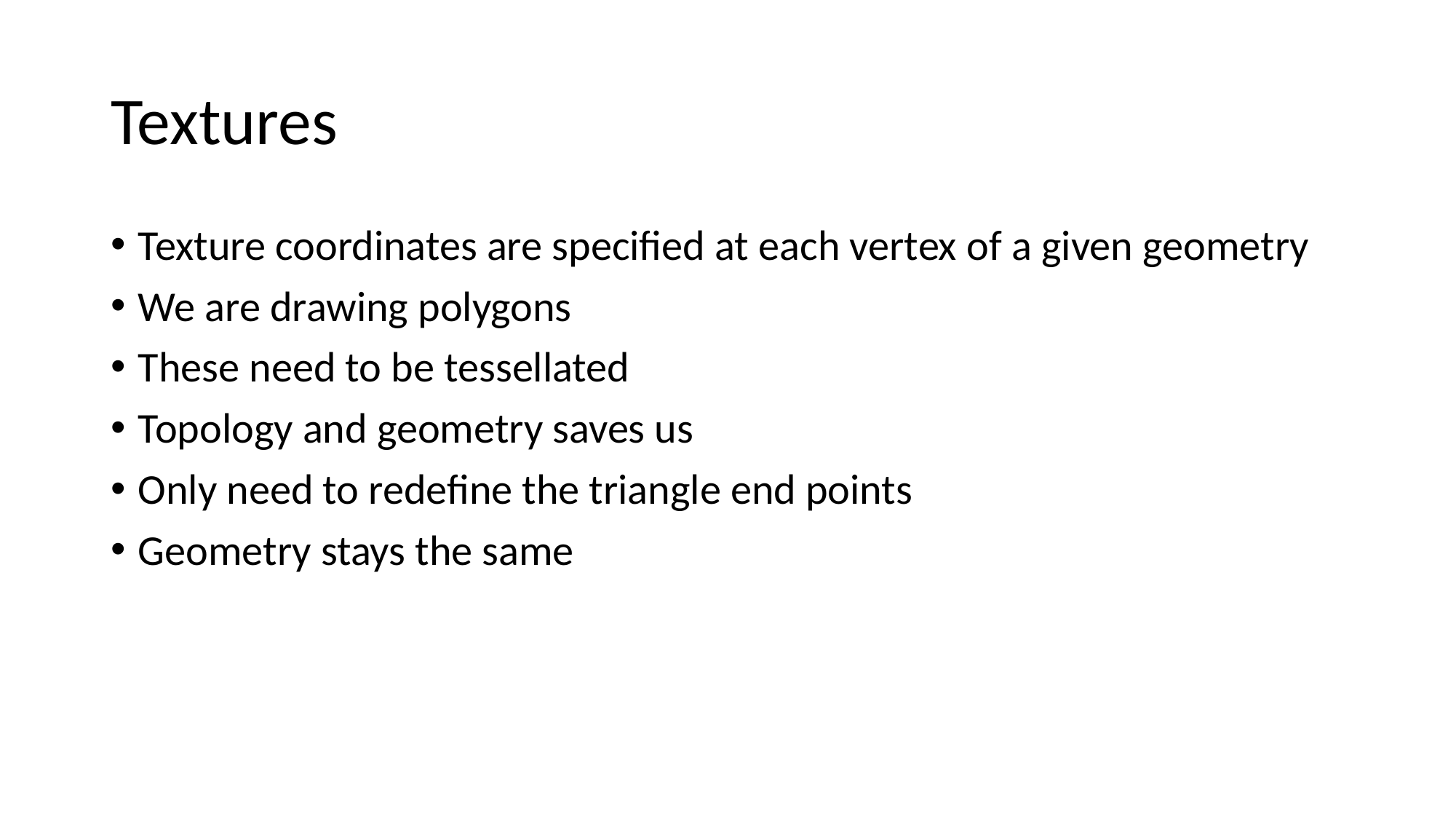

# Textures
Texture coordinates are specified at each vertex of a given geometry
We are drawing polygons
These need to be tessellated
Topology and geometry saves us
Only need to redefine the triangle end points
Geometry stays the same